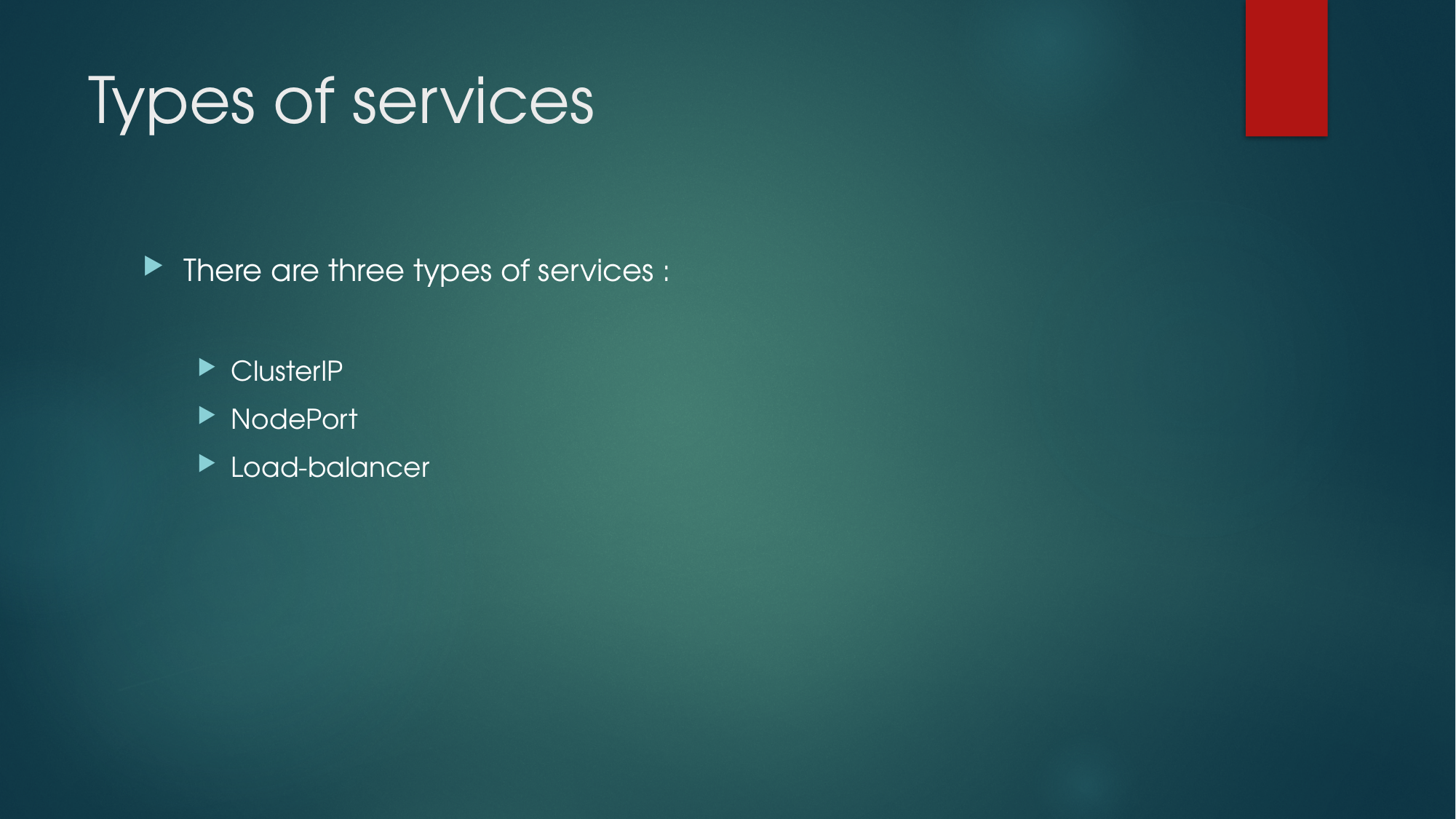

# Types of services
There are three types of services :

ClusterIP
NodePort
Load-balancer